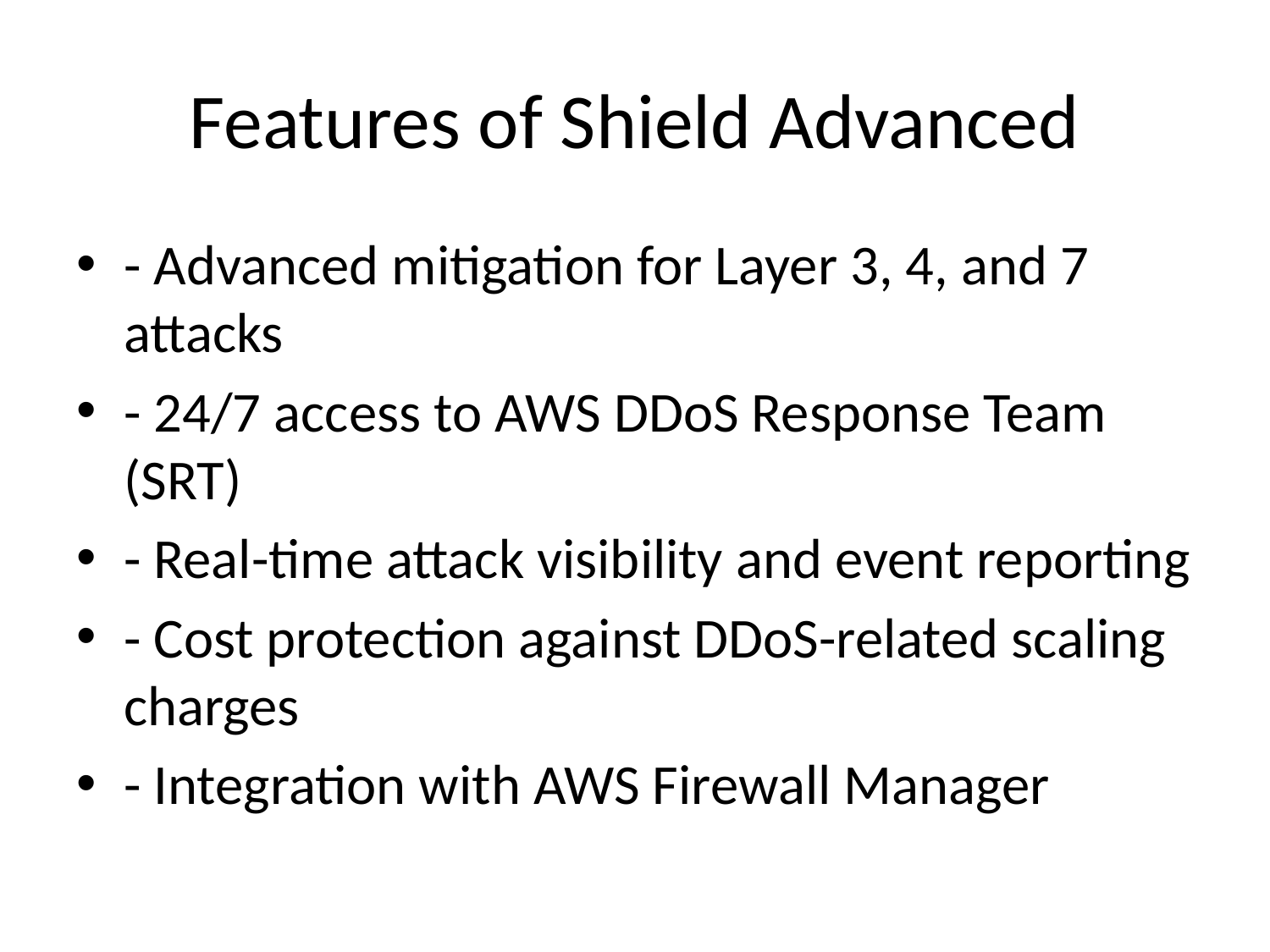

# Features of Shield Advanced
- Advanced mitigation for Layer 3, 4, and 7 attacks
- 24/7 access to AWS DDoS Response Team (SRT)
- Real-time attack visibility and event reporting
- Cost protection against DDoS-related scaling charges
- Integration with AWS Firewall Manager